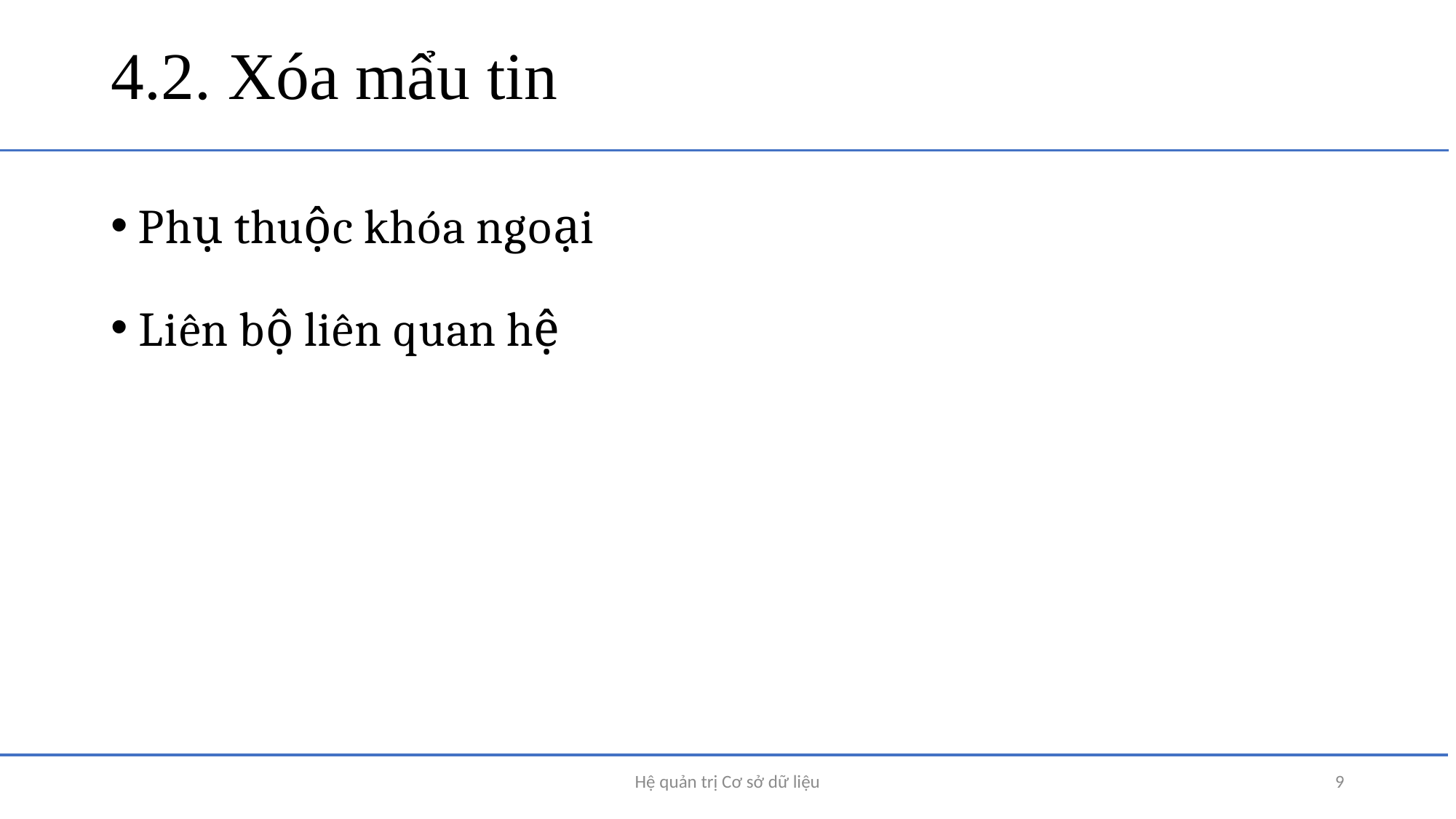

# 4.2. Xóa mẩu tin
Phụ thuộc khóa ngoại
Liên bộ liên quan hệ

Hệ quản trị Cơ sở dữ liệu
9